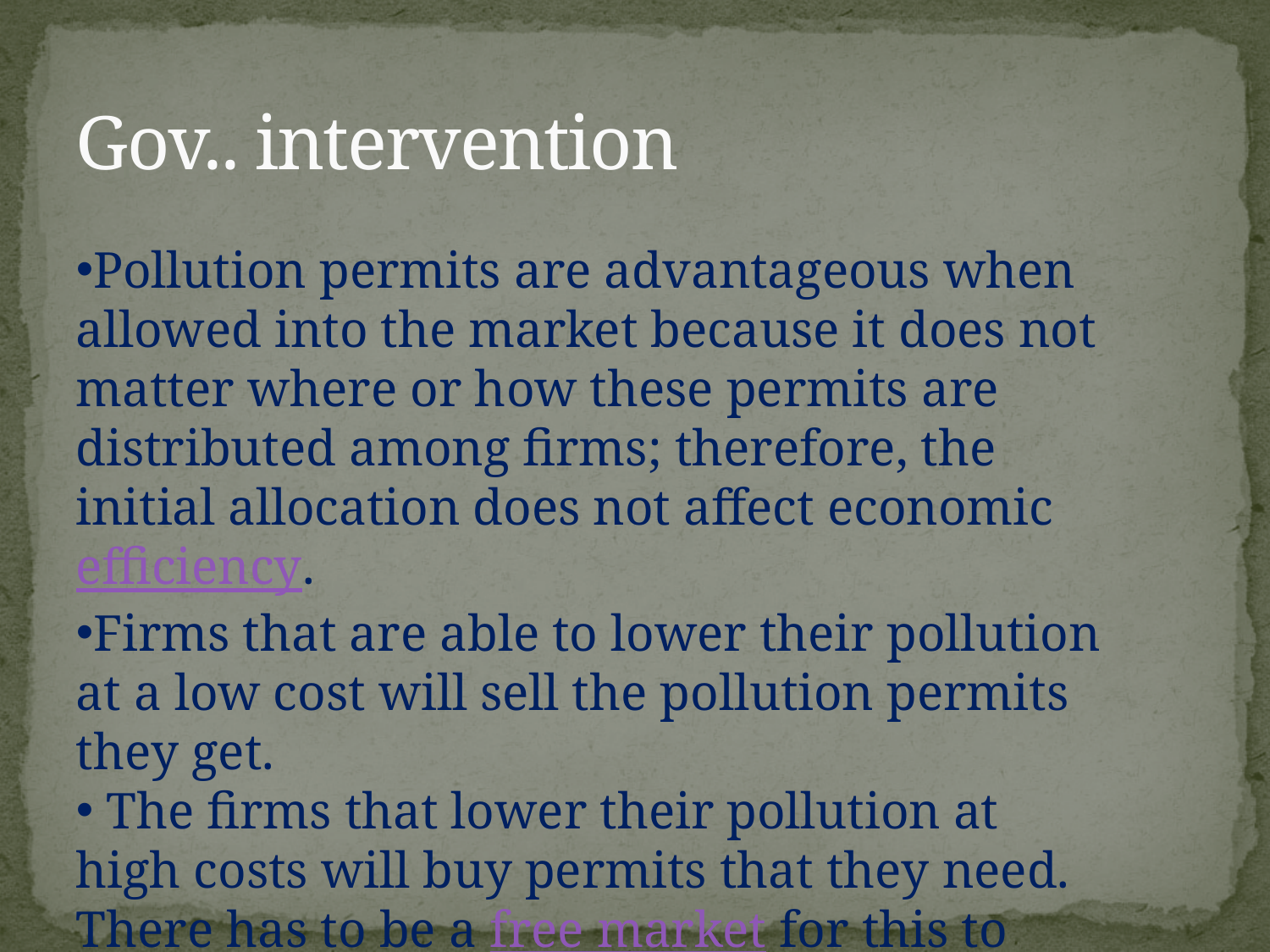

# Gov.. intervention
Pollution permits are advantageous when allowed into the market because it does not matter where or how these permits are distributed among firms; therefore, the initial allocation does not affect economic efficiency.
Firms that are able to lower their pollution at a low cost will sell the pollution permits they get.
 The firms that lower their pollution at high costs will buy permits that they need. There has to be a free market for this to work .